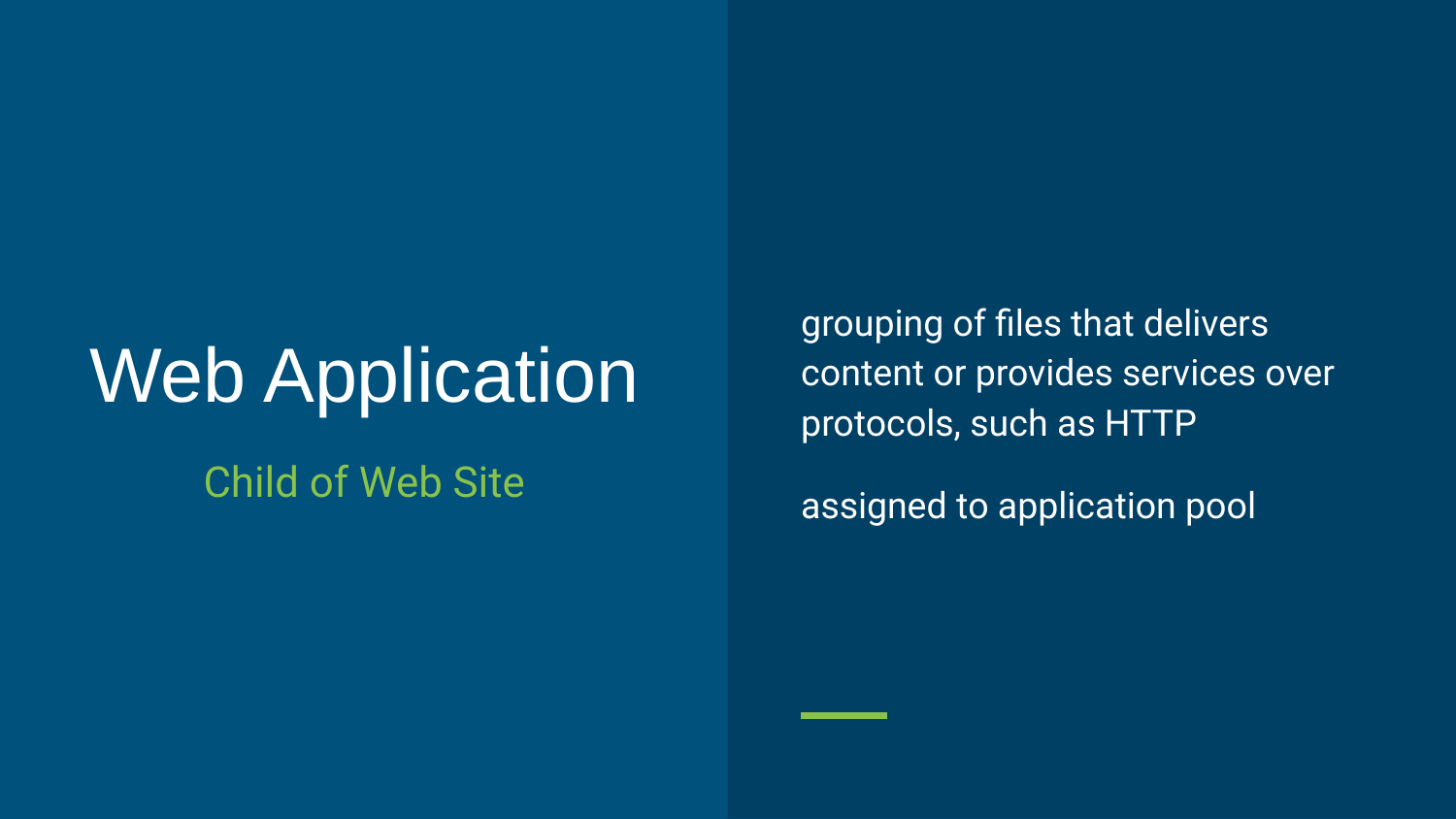

grouping of files that delivers content or provides services over protocols, such as HTTP
assigned to application pool
# Web Application
Child of Web Site